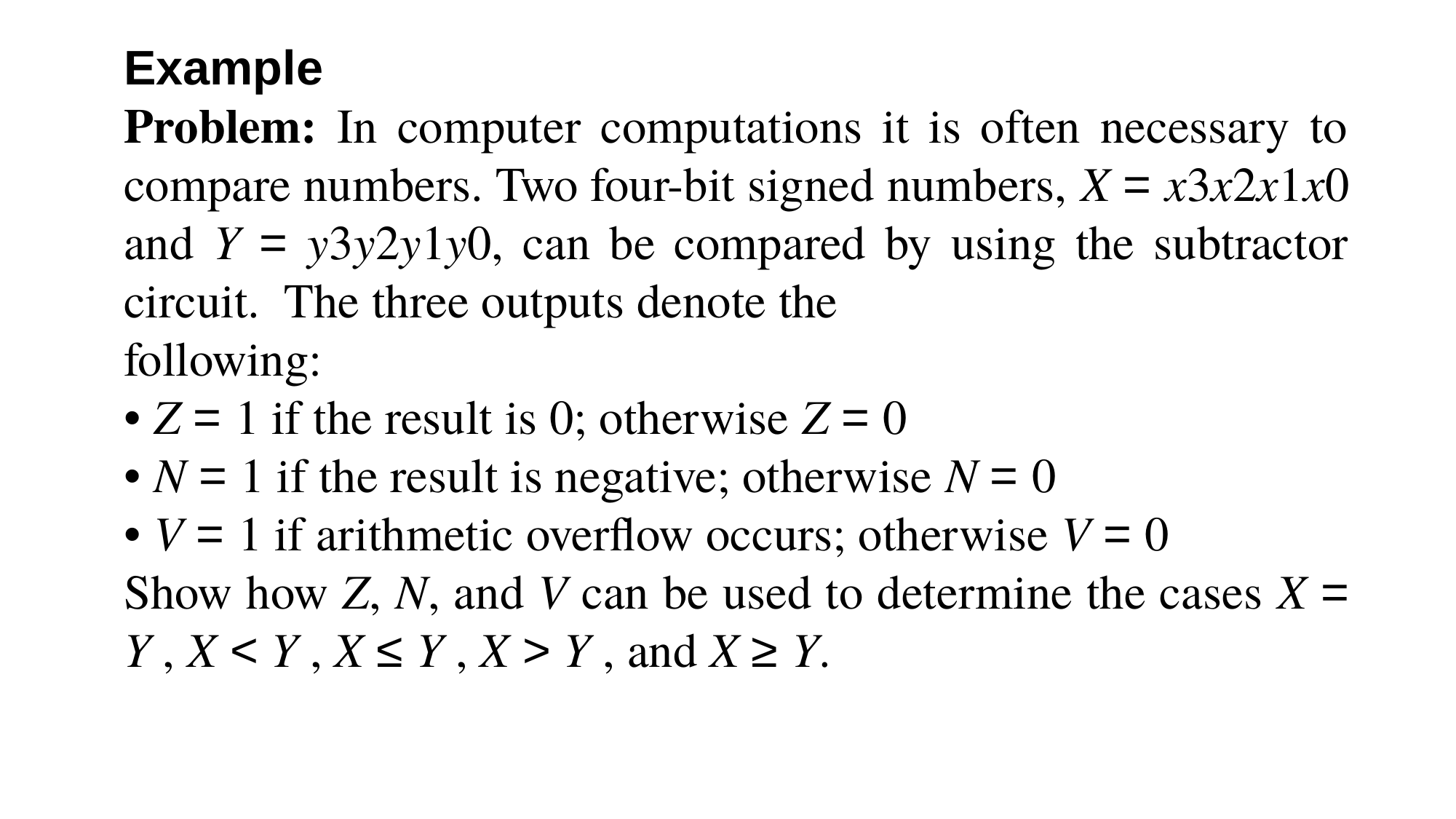

Example
Problem: In computer computations it is often necessary to compare numbers. Two four-bit signed numbers, X = x3x2x1x0 and Y = y3y2y1y0, can be compared by using the subtractor circuit.  The three outputs denote the
following:
• Z = 1 if the result is 0; otherwise Z = 0
• N = 1 if the result is negative; otherwise N = 0
• V = 1 if arithmetic overflow occurs; otherwise V = 0
Show how Z, N, and V can be used to determine the cases X = Y , X < Y , X ≤ Y , X > Y , and X ≥ Y.